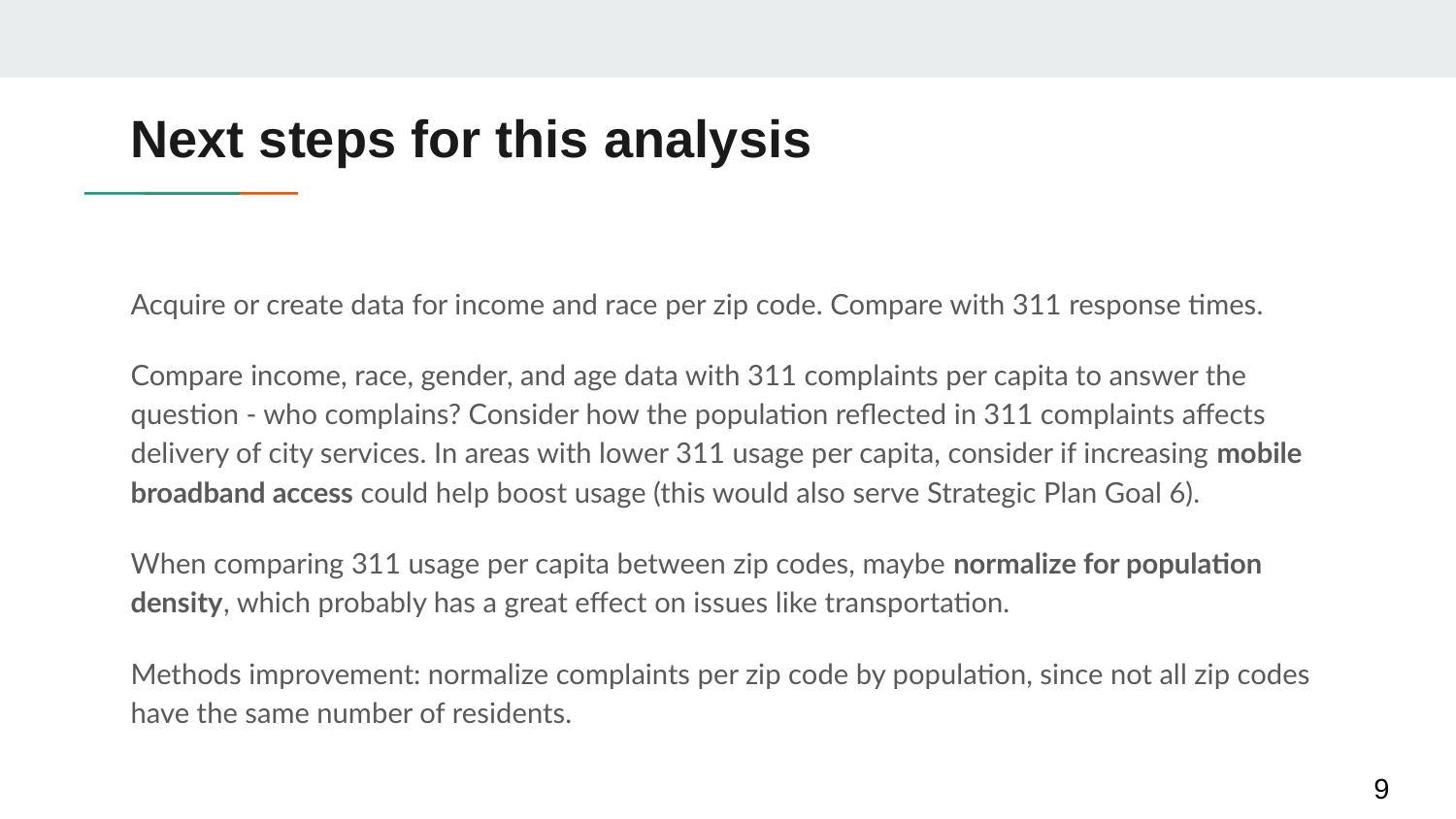

# Next steps for this analysis
Acquire or create data for income and race per zip code. Compare with 311 response times.
Compare income, race, gender, and age data with 311 complaints per capita to answer the question - who complains? Consider how the population reflected in 311 complaints affects delivery of city services. In areas with lower 311 usage per capita, consider if increasing mobile broadband access could help boost usage (this would also serve Strategic Plan Goal 6).
When comparing 311 usage per capita between zip codes, maybe normalize for population density, which probably has a great effect on issues like transportation.
Methods improvement: normalize complaints per zip code by population, since not all zip codes have the same number of residents.
9